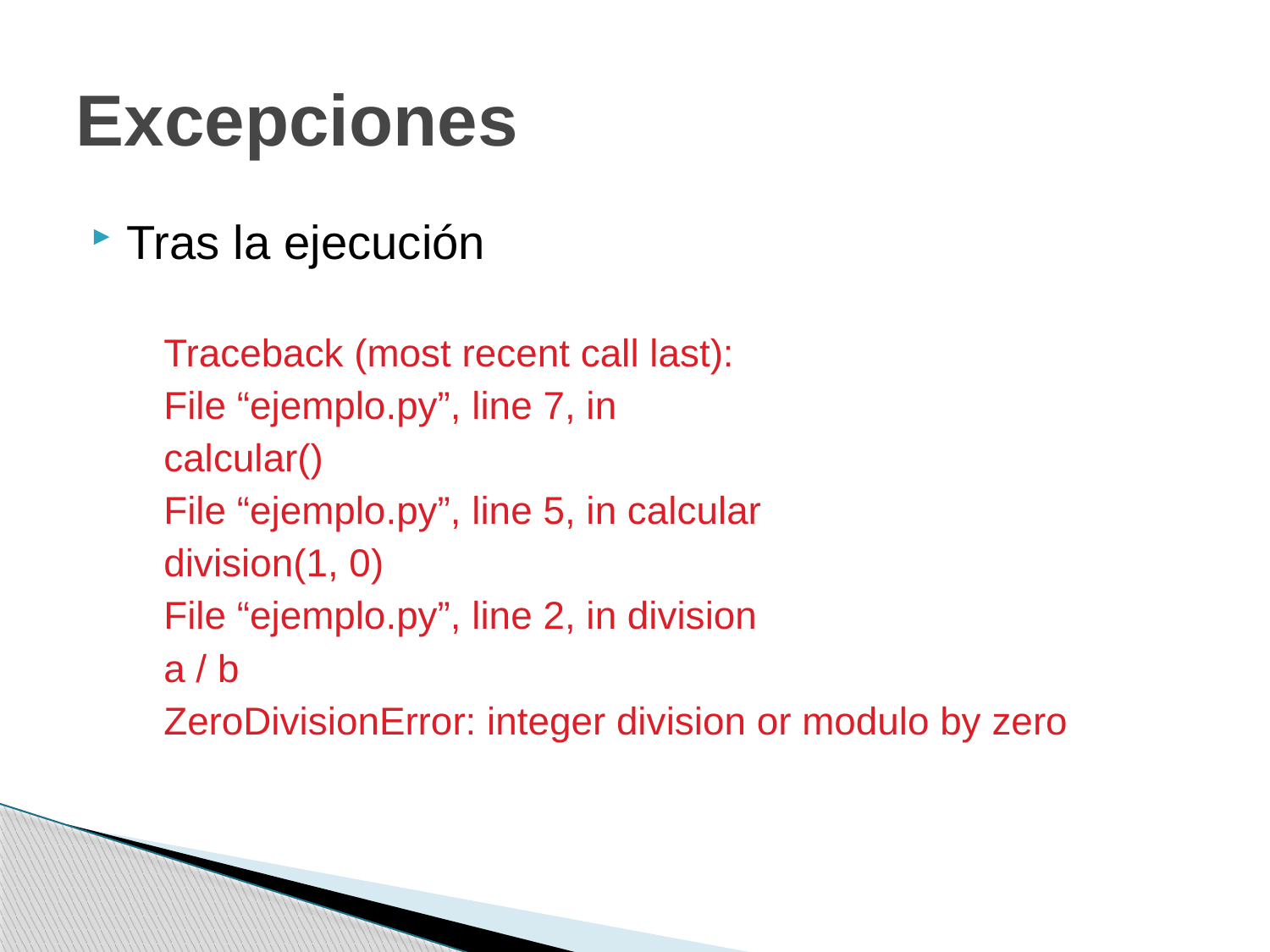

# Excepciones
Tras la ejecución

Traceback (most recent call last):
File “ejemplo.py”, line 7, in
calcular()
File “ejemplo.py”, line 5, in calcular
division(1, 0)
File “ejemplo.py”, line 2, in division
a / b
ZeroDivisionError: integer division or modulo by zero